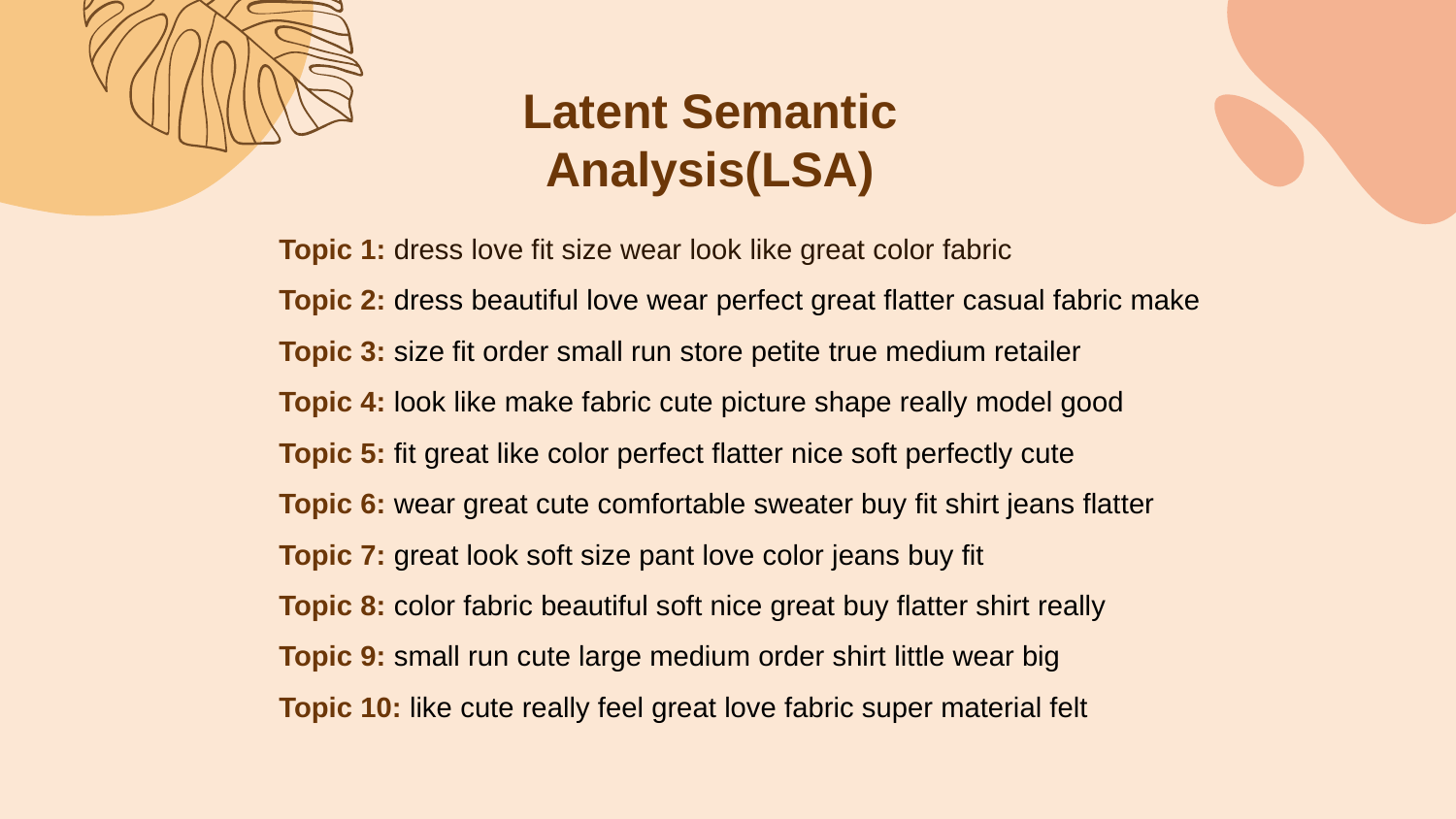

# Latent Semantic Analysis(LSA)
Topic 1: dress love fit size wear look like great color fabric
Topic 2: dress beautiful love wear perfect great flatter casual fabric make Topic 3: size fit order small run store petite true medium retailer
Topic 4: look like make fabric cute picture shape really model good
Topic 5: fit great like color perfect flatter nice soft perfectly cute
Topic 6: wear great cute comfortable sweater buy fit shirt jeans flatter
Topic 7: great look soft size pant love color jeans buy fit
Topic 8: color fabric beautiful soft nice great buy flatter shirt really
Topic 9: small run cute large medium order shirt little wear big
Topic 10: like cute really feel great love fabric super material felt